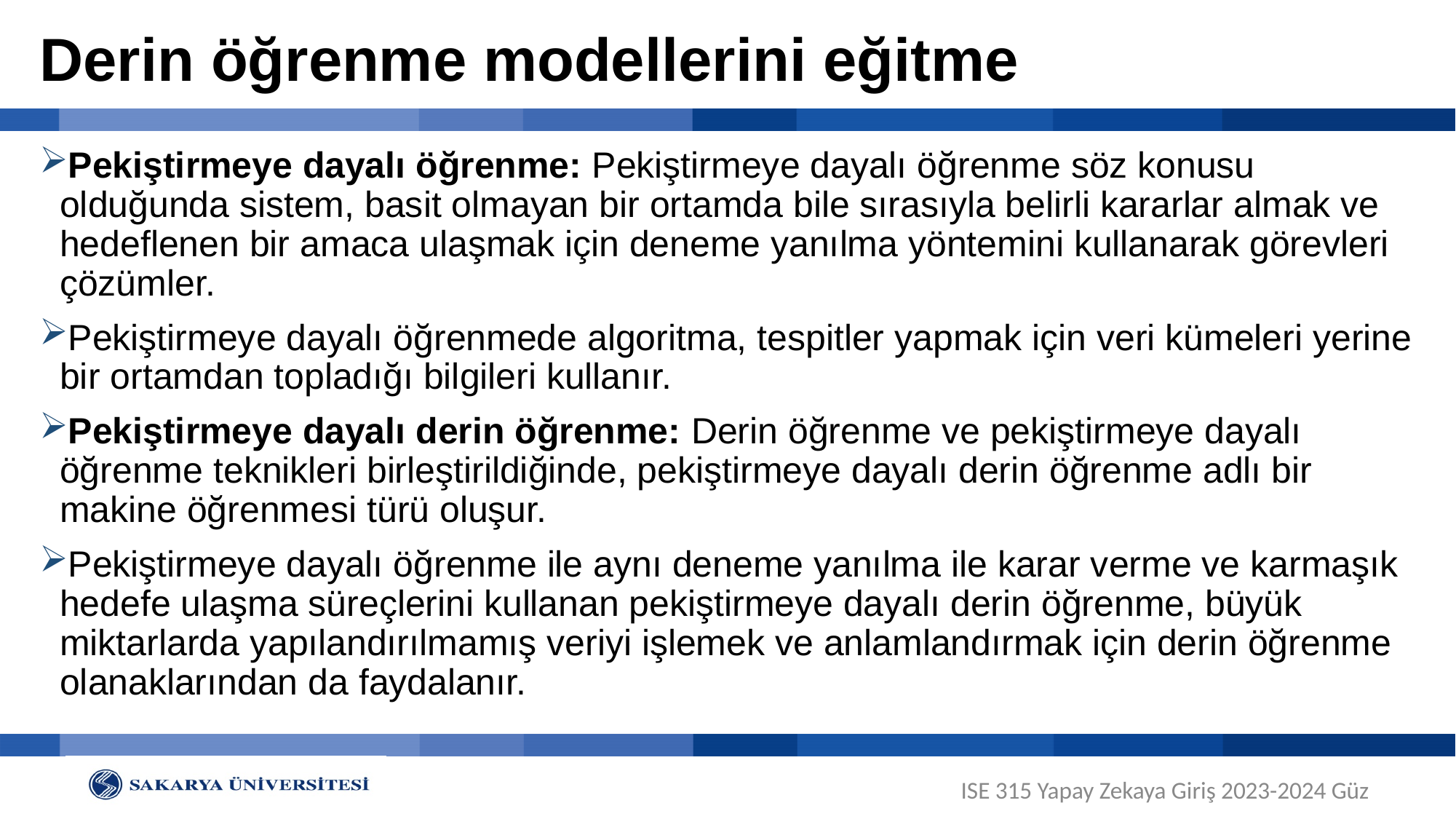

# Derin öğrenme modellerini eğitme
Pekiştirmeye dayalı öğrenme: Pekiştirmeye dayalı öğrenme söz konusu olduğunda sistem, basit olmayan bir ortamda bile sırasıyla belirli kararlar almak ve hedeflenen bir amaca ulaşmak için deneme yanılma yöntemini kullanarak görevleri çözümler.
Pekiştirmeye dayalı öğrenmede algoritma, tespitler yapmak için veri kümeleri yerine bir ortamdan topladığı bilgileri kullanır.
Pekiştirmeye dayalı derin öğrenme: Derin öğrenme ve pekiştirmeye dayalı öğrenme teknikleri birleştirildiğinde, pekiştirmeye dayalı derin öğrenme adlı bir makine öğrenmesi türü oluşur.
Pekiştirmeye dayalı öğrenme ile aynı deneme yanılma ile karar verme ve karmaşık hedefe ulaşma süreçlerini kullanan pekiştirmeye dayalı derin öğrenme, büyük miktarlarda yapılandırılmamış veriyi işlemek ve anlamlandırmak için derin öğrenme olanaklarından da faydalanır.